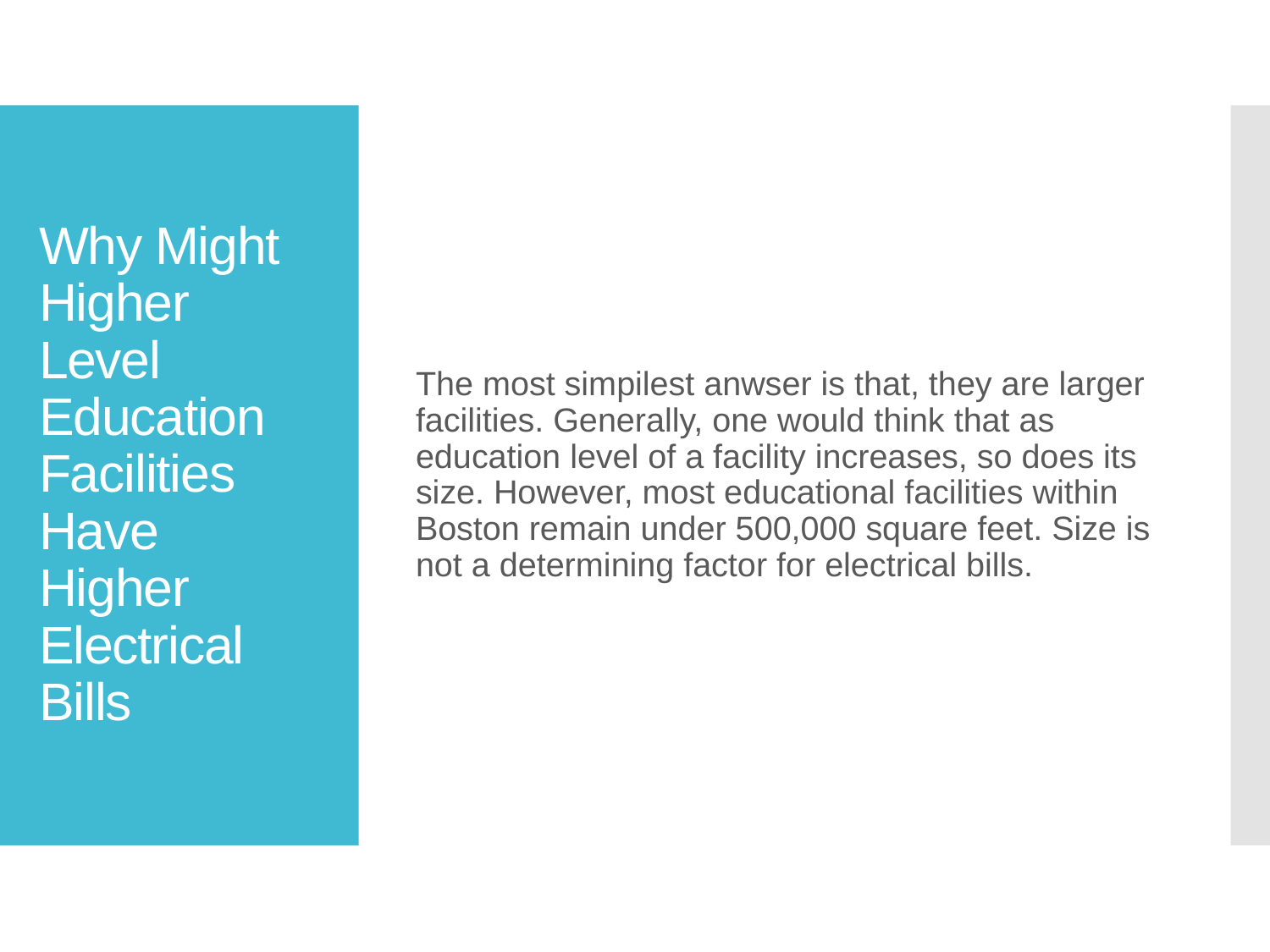

The most simpilest anwser is that, they are larger facilities. Generally, one would think that as education level of a facility increases, so does its size. However, most educational facilities within Boston remain under 500,000 square feet. Size is not a determining factor for electrical bills.
# Why Might Higher Level Education Facilities Have Higher Electrical Bills